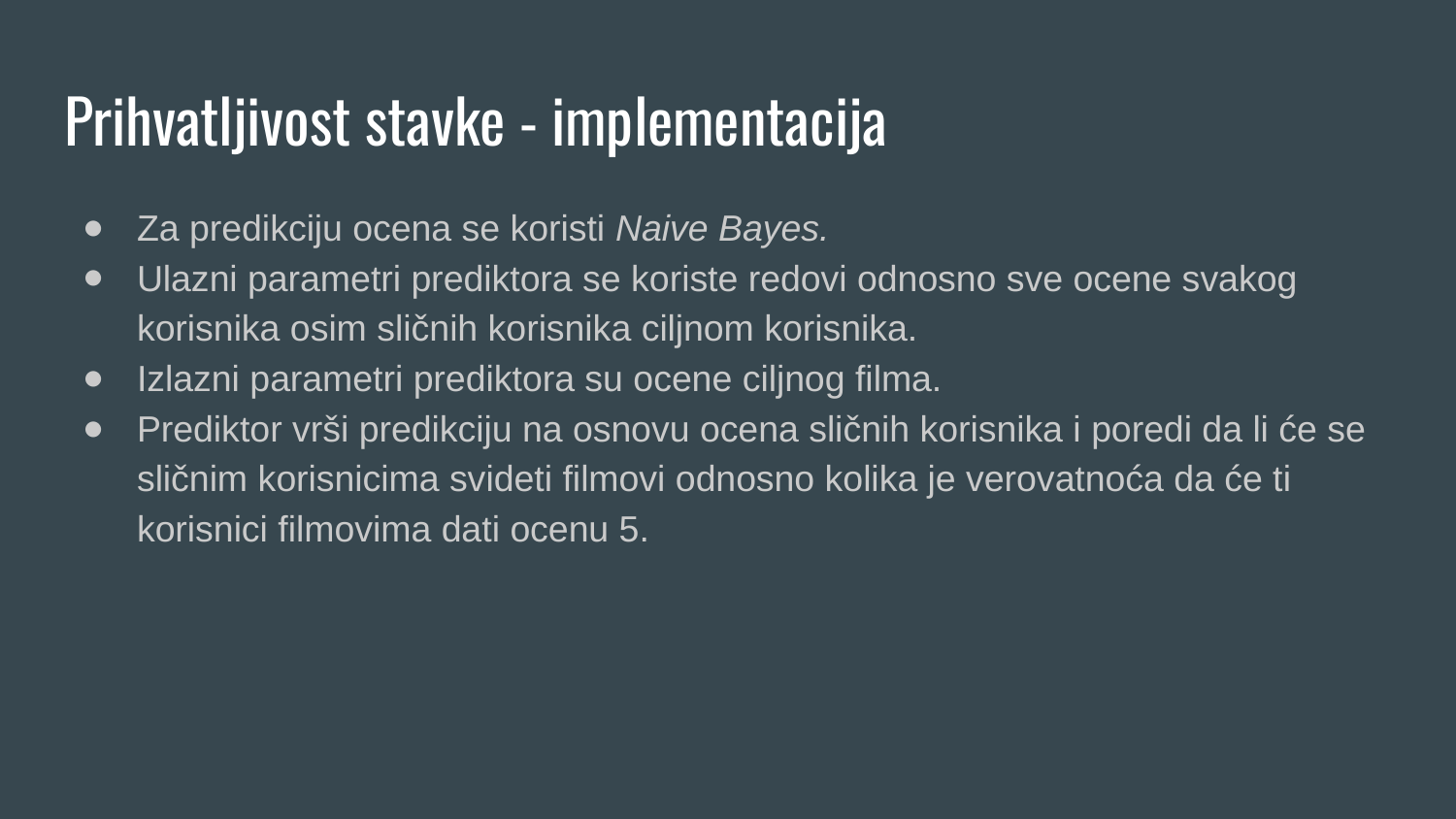

# Prihvatljivost stavke - implementacija

Za predikciju ocena se koristi Naive Bayes.
Ulazni parametri prediktora se koriste redovi odnosno sve ocene svakog korisnika osim sličnih korisnika ciljnom korisnika.
Izlazni parametri prediktora su ocene ciljnog filma.
Prediktor vrši predikciju na osnovu ocena sličnih korisnika i poredi da li će se sličnim korisnicima svideti filmovi odnosno kolika je verovatnoća da će ti korisnici filmovima dati ocenu 5.